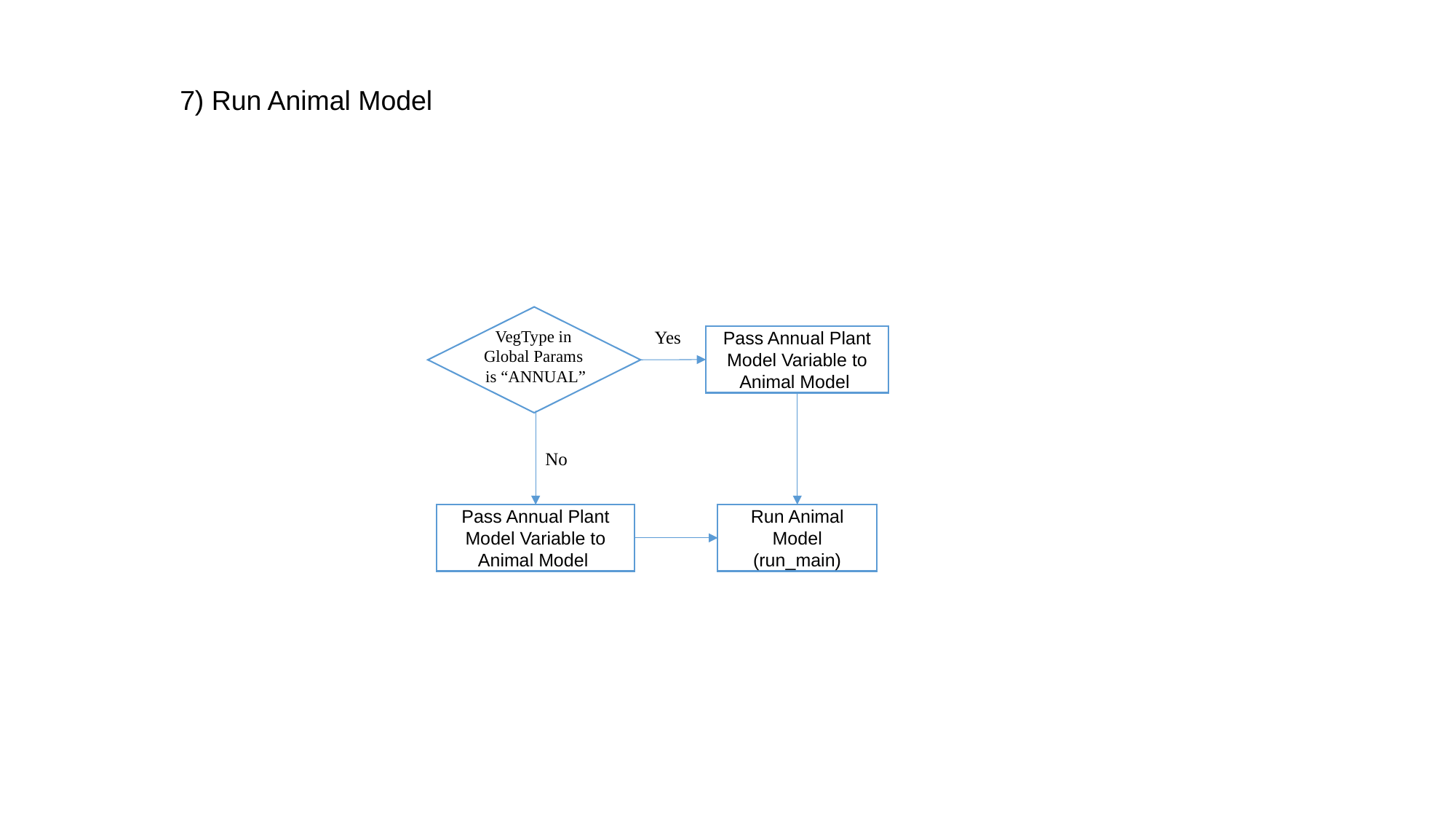

7) Run Animal Model

VegType in
Global Params
is “ANNUAL”

Yes
Pass Annual Plant Model Variable to Animal Model
No
Run Animal Model
(run_main)
Pass Annual Plant Model Variable to Animal Model